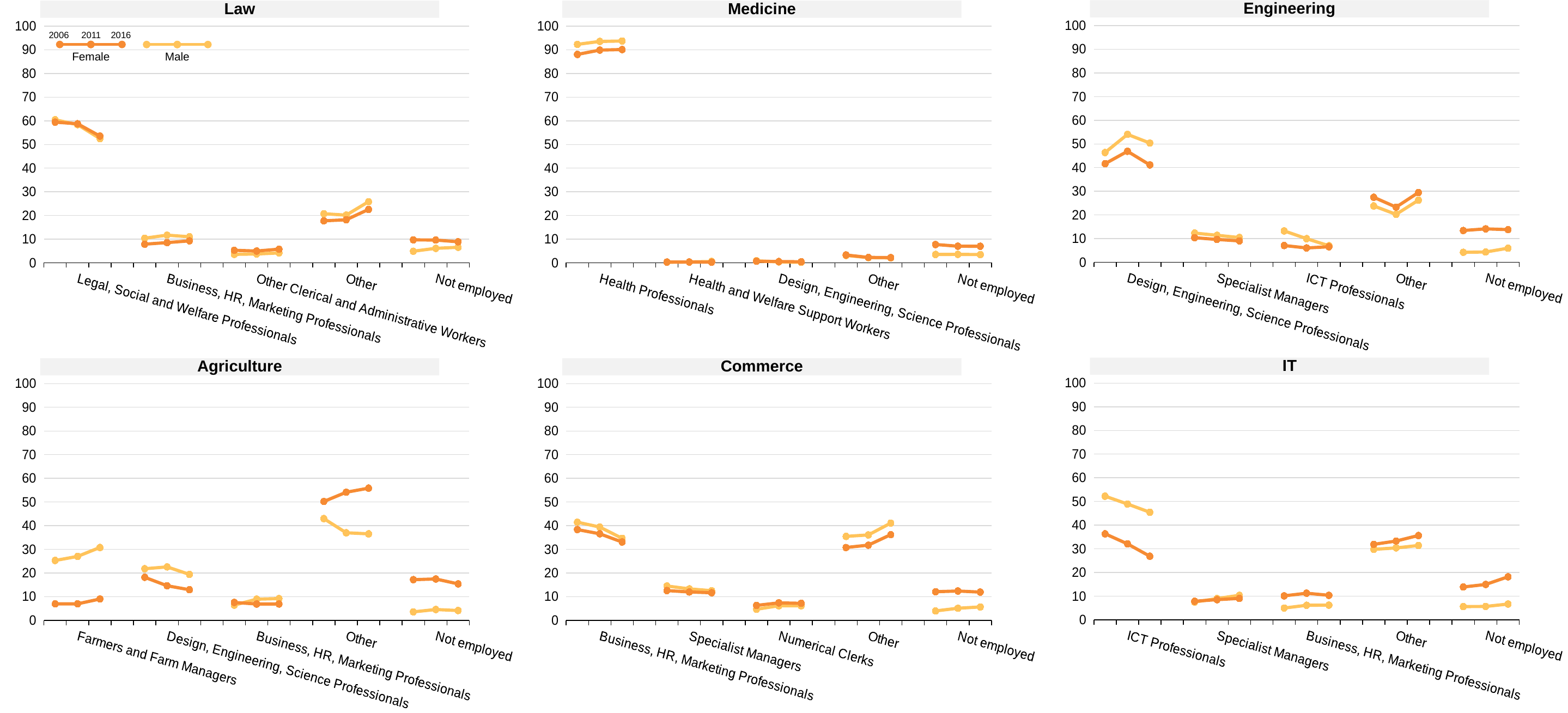

Engineering
Law
Medicine

### Chart

| Category | Male | Female |
|---|---|---|
|  | 46.389155044536714 | 41.662140141227596 |
| Design, Engineering, Science Professionals | 54.04667490086459 | 46.8996062992126 |
|  | 50.381514734827036 | 41.139151275905824 |
|  | None | None |
|  | 12.331878349125235 | 10.374796306355242 |
| Specialist Managers | 11.398946889423389 | 9.645669291338582 |
|  | 10.44784167812559 | 9.03707881009446 |
|  | None | None |
|  | 13.25455126157777 | 7.079485786710121 |
| ICT Professionals | 9.972047064941819 | 6.053149606299212 |
|  | 6.983202566798781 | 6.541660792330467 |
|  | None | None |
|  | 23.808509883246394 | 27.466956364294756 |
| Other | 20.2463758694663 | 23.29396325459317 |
|  | 26.247674512658747 | 29.47976878612716 |
|  | None | None |
|  | 4.215905461513893 | 13.416621401412277 |
| Not employed | 4.335955275303907 | 14.10761154855643 |

### Chart

| Category | Male | Female |
|---|---|---|
|  | 60.43535814090307 | 59.438800193517174 |
| Legal, Social and Welfare Professionals | 58.373741141365166 | 58.74845014951499 |
|  | 52.49682850882251 | 53.542336915599975 |
|  | None | None |
|  | 10.383879982350345 | 7.856797290759555 |
| Business, HR, Marketing Professionals | 11.674748228273032 | 8.526001021077967 |
|  | 10.9906585168954 | 9.268259292217126 |
|  | None | None |
|  | 3.574055008089425 | 5.283018867924529 |
| Other Clerical and Administrative Workers | 3.7175183389282607 | 4.966814966085624 |
|  | 4.163302963902664 | 5.756725306318023 |
|  | None | None |
|  | 20.723635828798336 | 17.726173197871326 |
| Other | 20.129304985701857 | 18.160600977317475 |
|  | 25.810171837158343 | 22.547744541036344 |
|  | None | None |
|  | 4.883071039858803 | 9.695210449927432 |
| Not employed | 6.104687305731693 | 9.598132886003938 |

### Chart

| Category | Male | Female |
|---|---|---|
|  | 92.30377166156983 | 88.04751299183371 |
| Health Professionals | 93.53925960858288 | 89.88619676945669 |
|  | 93.71868289191124 | 90.11579818031431 |
|  | None | None |
|  | 0.22935779816513763 | 0.2969561989606533 |
| Health and Welfare Support Workers | 0.3536901674133459 | 0.3120411160058737 |
|  | 0.5547602004294917 | 0.27570995312930796 |
|  | None | None |
|  | 0.8409785932721712 | 0.6434050977480821 |
| Design, Engineering, Science Professionals | 0.3536901674133459 | 0.5323054331864905 |
|  | 0.17895490336435219 | 0.4273504273504274 |
|  | None | None |
|  | 3.1090723751274263 | 3.291264538480565 |
| Other | 2.192879037962733 | 2.257709251101311 |
|  | 2.075876879026473 | 2.2056796250344326 |
|  | None | None |
|  | 3.5168195718654434 | 7.720861172976985 |
| Not employed | 3.5604810186276823 | 7.011747430249633 |
2006
2011
2016
Female
Male
IT
Agriculture
Commerce

### Chart

| Category | Male | Female |
|---|---|---|
|  | 52.23106191629194 | 36.33305298570227 |
| ICT Professionals | 48.91764797326182 | 32.086398497417434 |
|  | 45.445064163605856 | 26.83730851270118 |
|  | None | None |
|  | 7.496170380985324 | 7.838519764507989 |
| Specialist Managers | 8.961952508647157 | 8.498982626389108 |
|  | 10.329660363669342 | 9.036261392282336 |
|  | None | None |
|  | 4.951326777684439 | 10.109335576114383 |
| Business, HR, Marketing Professionals | 6.1210213361315144 | 11.222413523243075 |
|  | 6.198703124291479 | 10.335466356408766 |
|  | None | None |
|  | 29.752433661115752 | 31.87552565180824 |
| Other | 30.360265827212324 | 33.27594302707779 |
|  | 31.388019770552777 | 35.621485359705254 |
|  | None | None |
|  | 5.569007263922518 | 13.843566021867115 |
| Not employed | 5.639112354747192 | 14.916262325872593 |

### Chart

| Category | Male | Female |
|---|---|---|
|  | 25.27821939586645 | 6.9313593539703895 |
| Farmers and Farm Managers | 26.9875608436993 | 6.94687682428488 |
|  | 30.779305828421744 | 8.985667034178611 |
|  | None | None |
|  | 21.78060413354531 | 18.16958277254374 |
| Design, Engineering, Science Professionals | 22.552731206057327 | 14.594279042615293 |
|  | 19.384413883431563 | 12.899669239250274 |
|  | None | None |
|  | 6.412294647588765 | 7.537012113055182 |
| Business, HR, Marketing Professionals | 8.923742563547863 | 6.888499708114419 |
|  | 9.1683038637852 | 6.89084895259096 |
|  | None | None |
|  | 42.97827239003709 | 50.20188425302827 |
| Other | 36.99296917252569 | 54.11558669001752 |
|  | 36.542239685658146 | 55.843439911797134 |
|  | None | None |
|  | 3.550609432962374 | 17.16016150740242 |
| Not employed | 4.542996214169821 | 17.45475773496789 |

### Chart

| Category | Male | Female |
|---|---|---|
|  | 41.463471273977056 | 38.345414021089695 |
| Business, HR, Marketing Professionals | 39.412765469386194 | 36.54891304347826 |
|  | 34.65553924560044 | 33.07416681654054 |
|  | None | None |
|  | 14.481445357856115 | 12.554550392388231 |
| Specialist Managers | 13.266300919465523 | 11.971618357487923 |
|  | 12.50185548646732 | 11.643124939474012 |
|  | None | None |
|  | 4.649110584738284 | 6.287576557846829 |
| Numerical Clerks | 6.1533462045763 | 7.365640096618358 |
|  | 6.130527288020979 | 7.163510092276192 |
|  | None | None |
|  | 35.462821048720436 | 30.743009121387512 |
| Other | 36.07516296140538 | 31.75271739130434 |
|  | 41.0730484405667 | 36.20353333425563 |
|  | None | None |
|  | 3.9431517347080955 | 12.069449907287746 |
| Not employed | 5.092424445166594 | 12.36111111111111 |